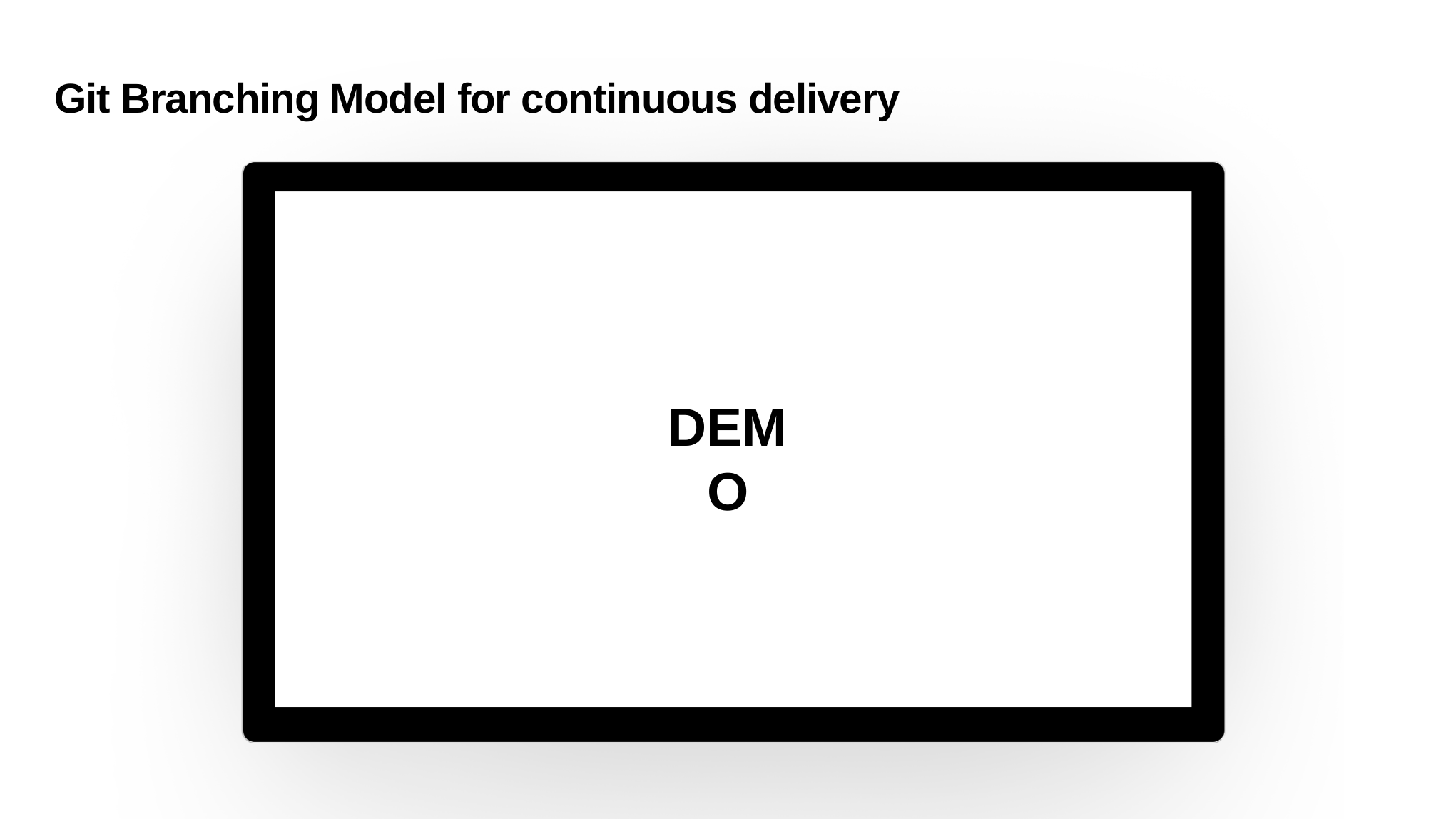

# Git Branching Model for continuous delivery
DEMO